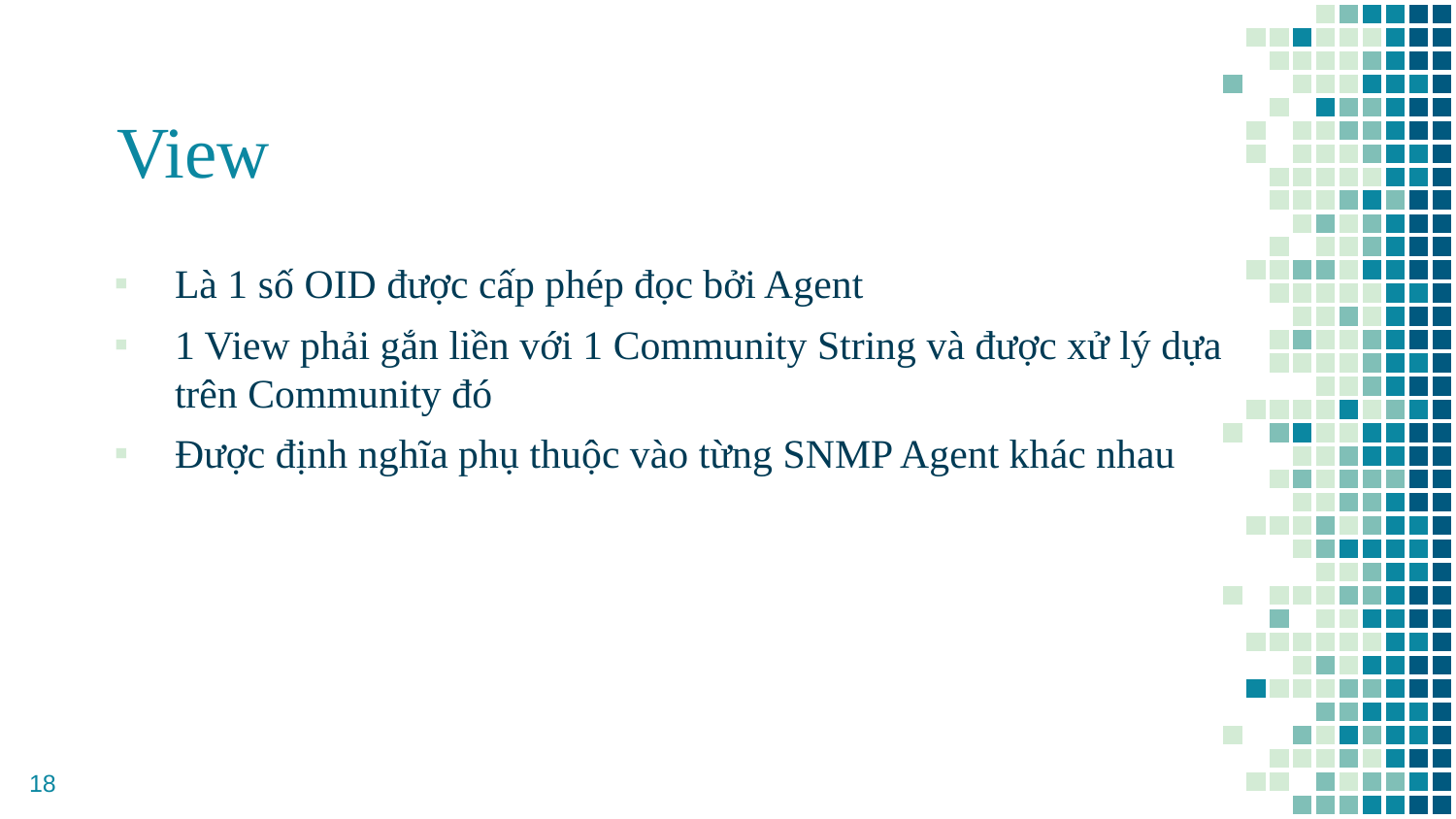

# View
Là 1 số OID được cấp phép đọc bởi Agent
1 View phải gắn liền với 1 Community String và được xử lý dựa trên Community đó
Được định nghĩa phụ thuộc vào từng SNMP Agent khác nhau
18